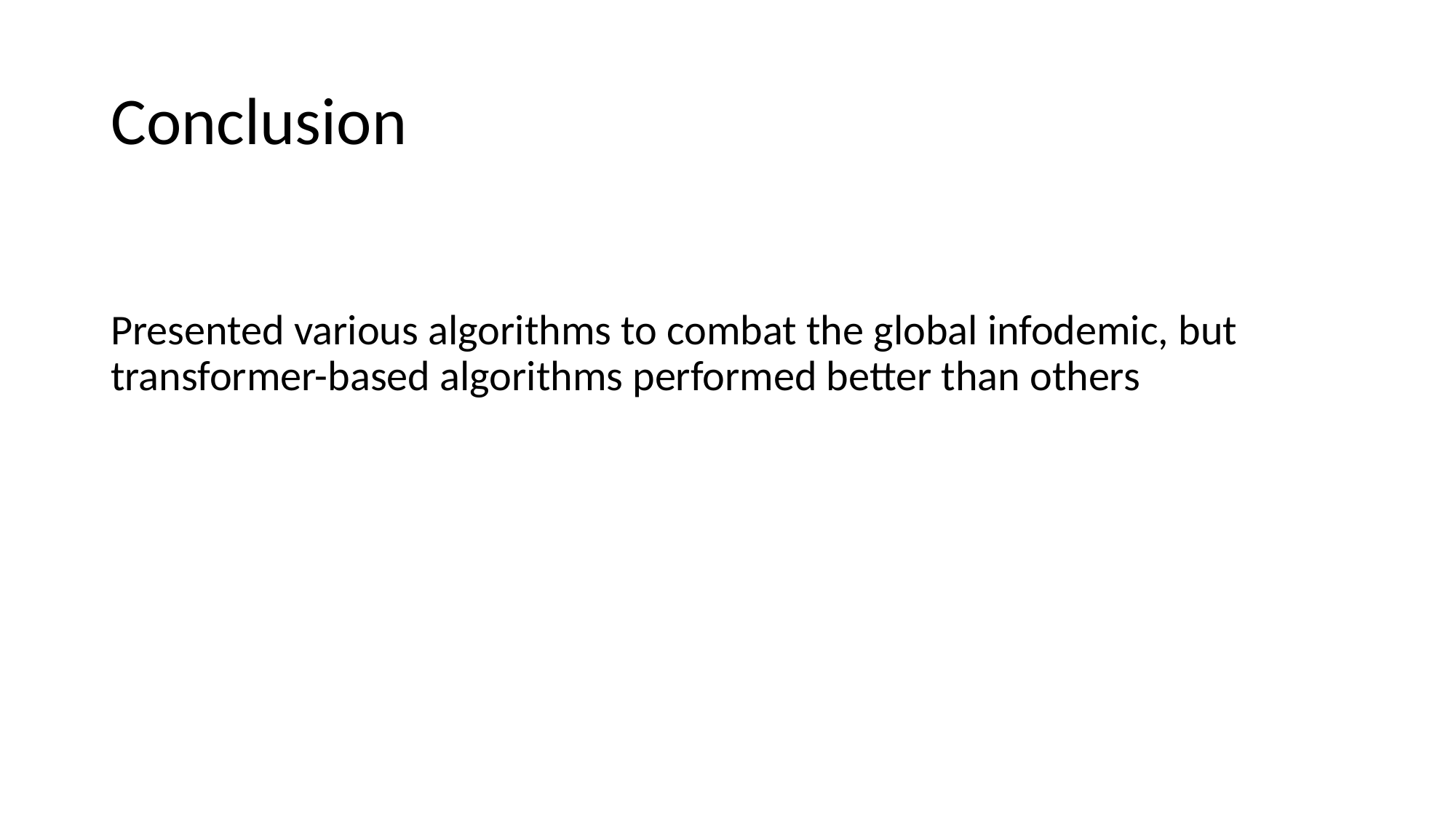

# Conclusion
Presented various algorithms to combat the global infodemic, but transformer-based algorithms performed better than others